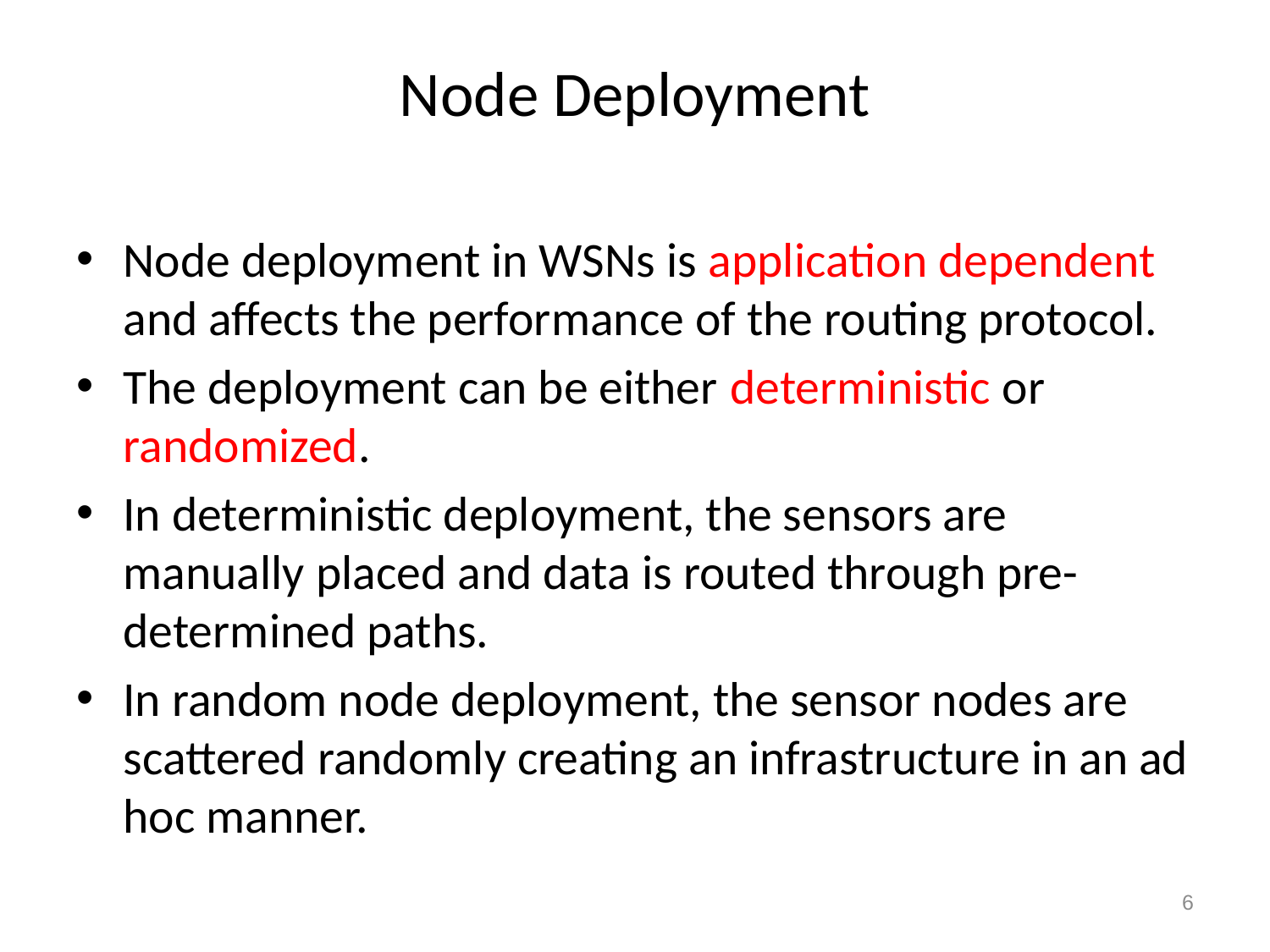

# Node Deployment
Node deployment in WSNs is application dependent and affects the performance of the routing protocol.
The deployment can be either deterministic or randomized.
In deterministic deployment, the sensors are manually placed and data is routed through pre-determined paths.
In random node deployment, the sensor nodes are scattered randomly creating an infrastructure in an ad hoc manner.
6